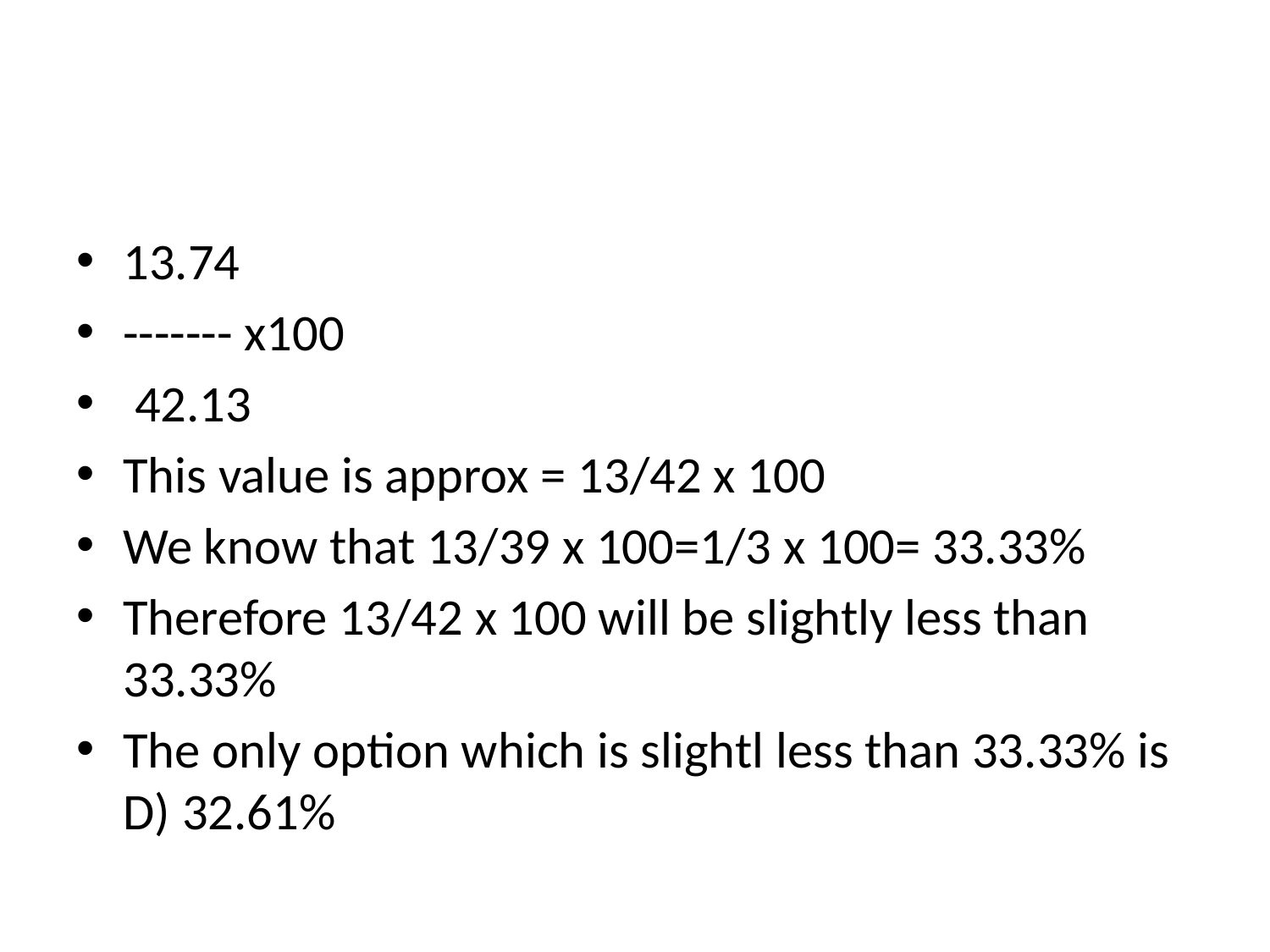

#
13.74
------- x100
 42.13
This value is approx = 13/42 x 100
We know that 13/39 x 100=1/3 x 100= 33.33%
Therefore 13/42 x 100 will be slightly less than 33.33%
The only option which is slightl less than 33.33% is D) 32.61%